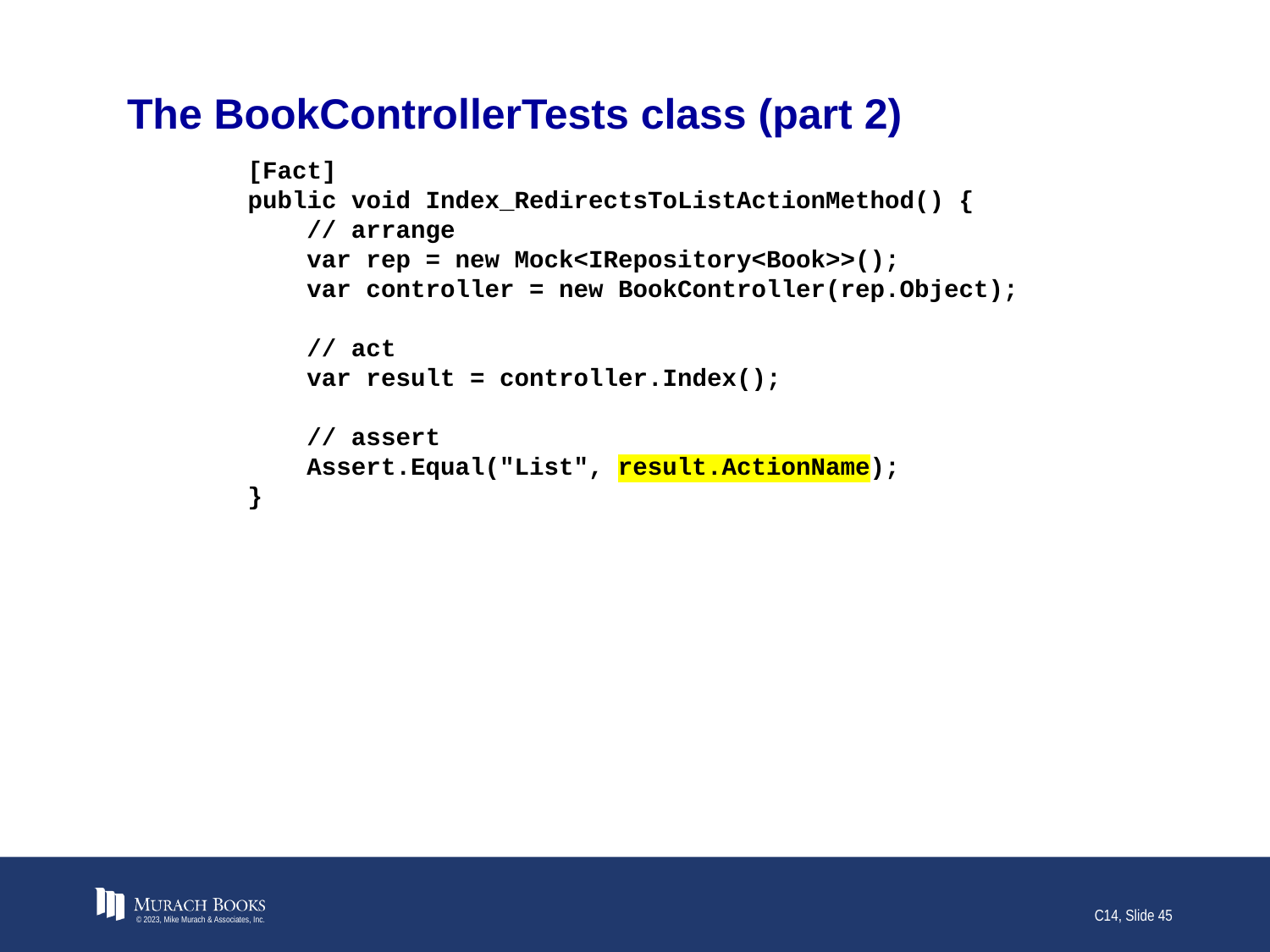

# The BookControllerTests class (part 2)
        [Fact]
        public void Index_RedirectsToListActionMethod() {
            // arrange
            var rep = new Mock<IRepository<Book>>();
            var controller = new BookController(rep.Object);

            // act
            var result = controller.Index();

            // assert
            Assert.Equal("List", result.ActionName);
        }
© 2023, Mike Murach & Associates, Inc.

C14, Slide 45